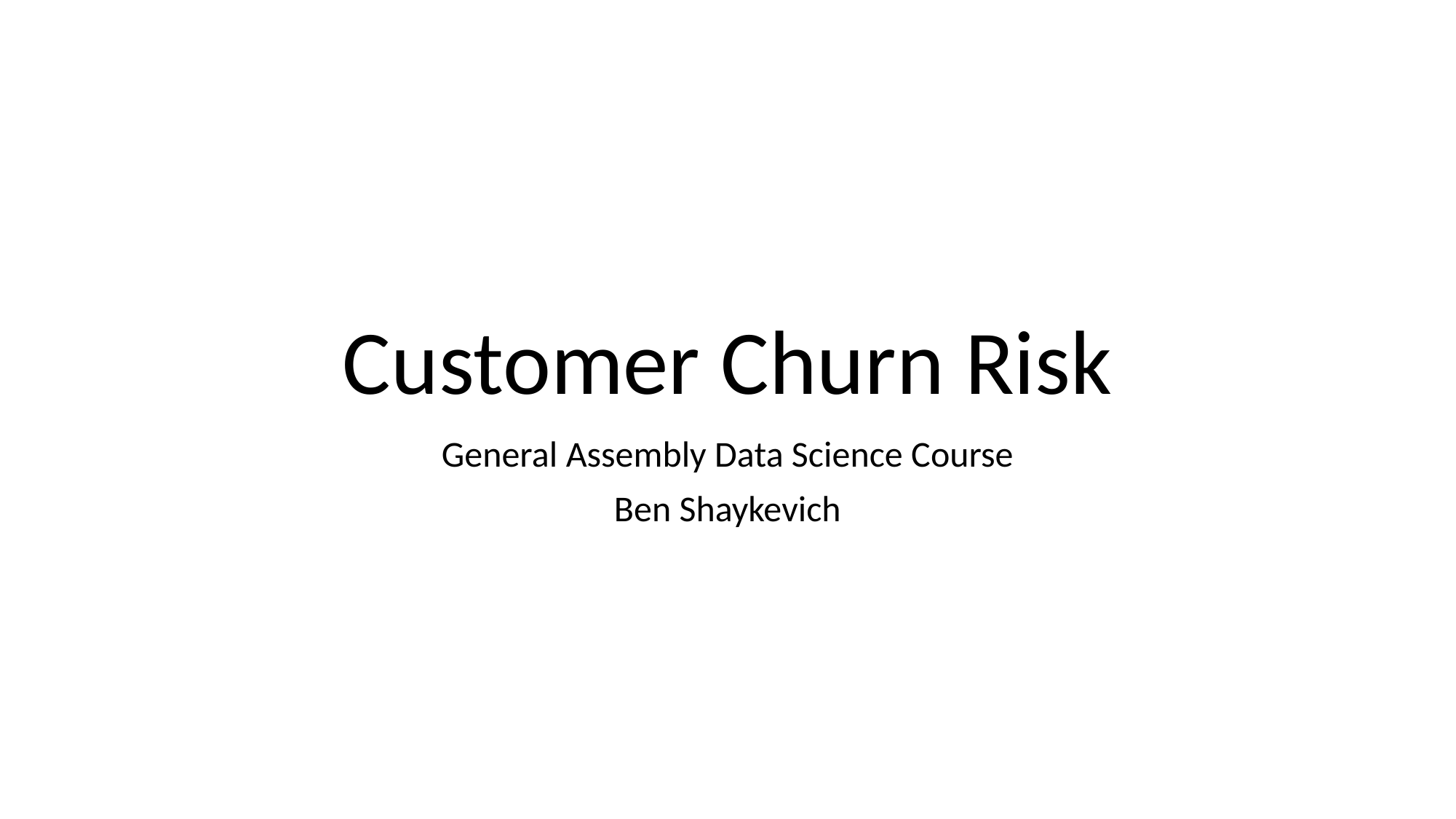

# Customer Churn Risk
General Assembly Data Science Course
Ben Shaykevich